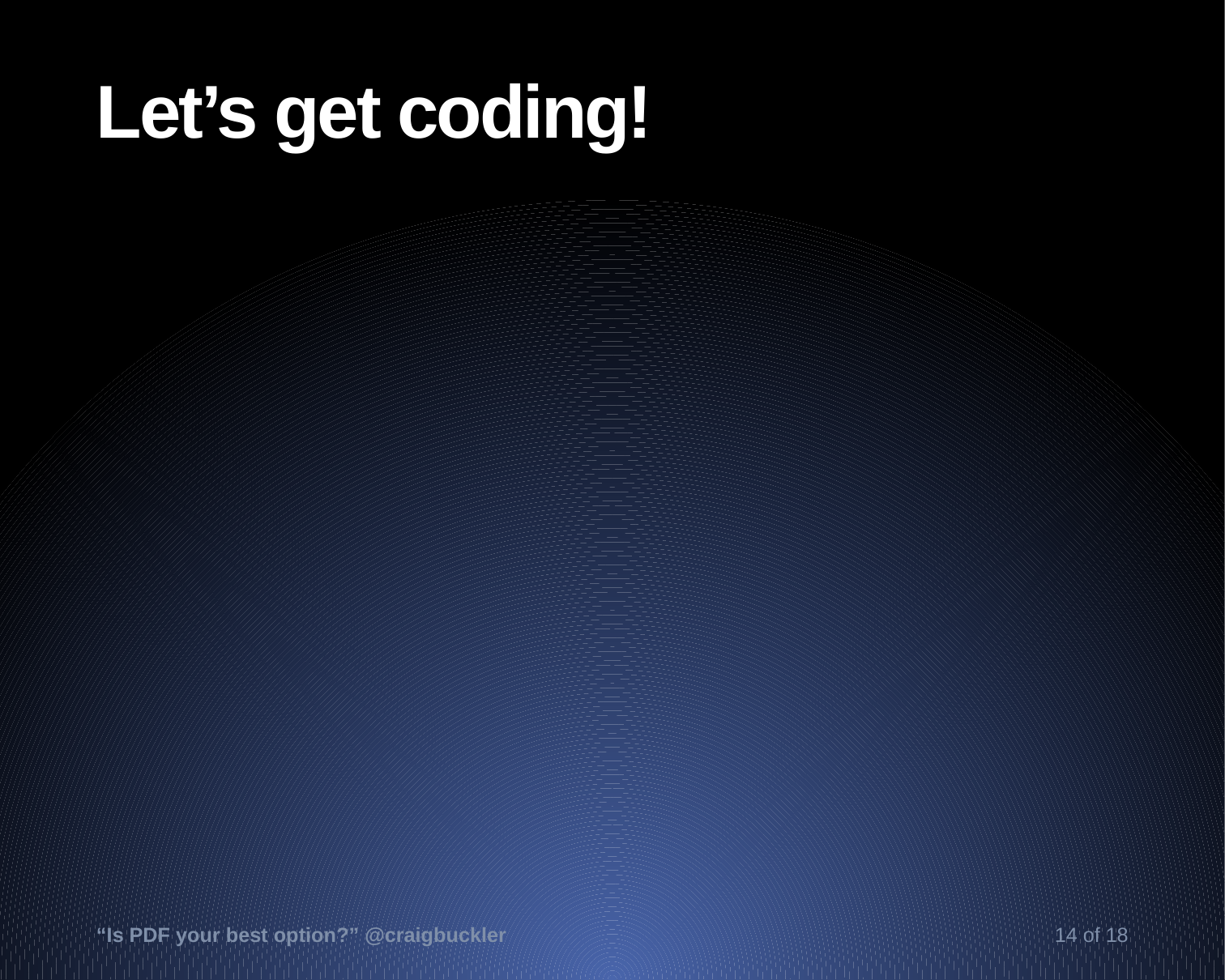

# Let’s get coding!
“Is PDF your best option?” @craigbuckler
14